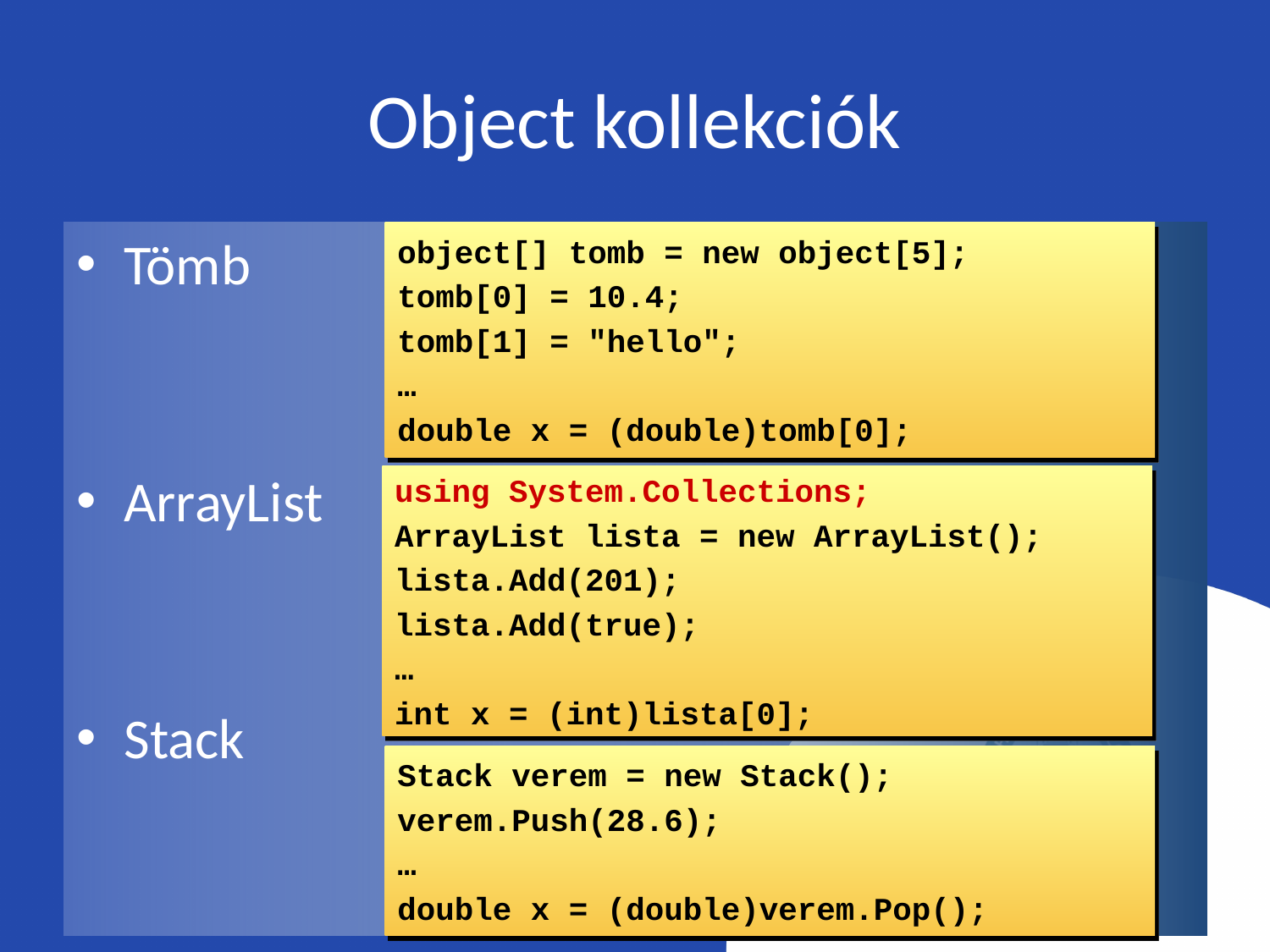

# Object kollekciók
Tömb

ArrayList

Stack
object[] tomb = new object[5];
tomb[0] = 10.4;
tomb[1] = "hello";
…
double x = (double)tomb[0];
using System.Collections;
ArrayList lista = new ArrayList();
lista.Add(201);
lista.Add(true);
…
int x = (int)lista[0];
Stack verem = new Stack();
verem.Push(28.6);
…
double x = (double)verem.Pop();